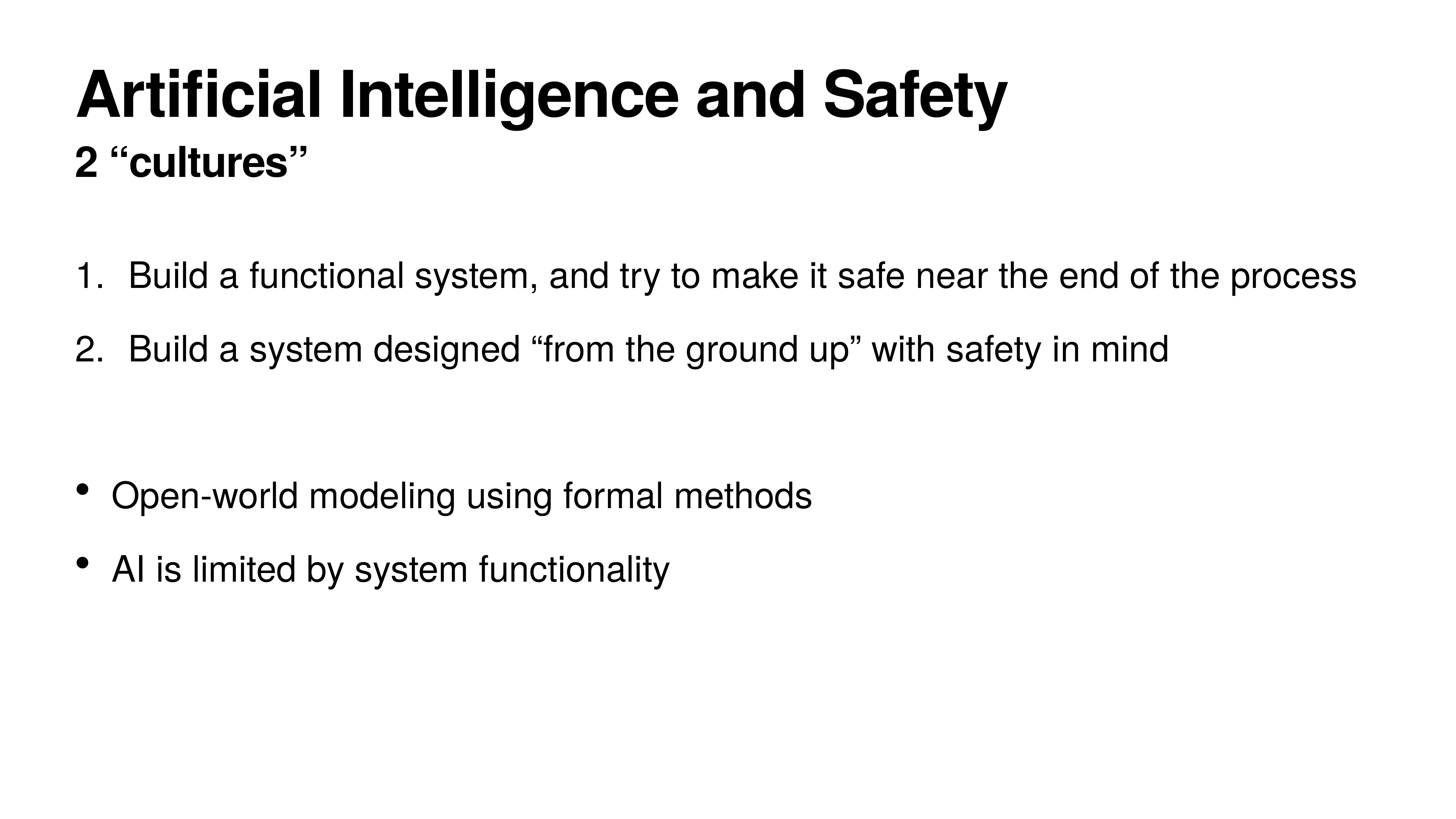

# Artificial Intelligence and Safety
2 “cultures”
Build a functional system, and try to make it safe near the end of the process
Build a system designed “from the ground up” with safety in mind

Open-world modeling using formal methods
AI is limited by system functionality